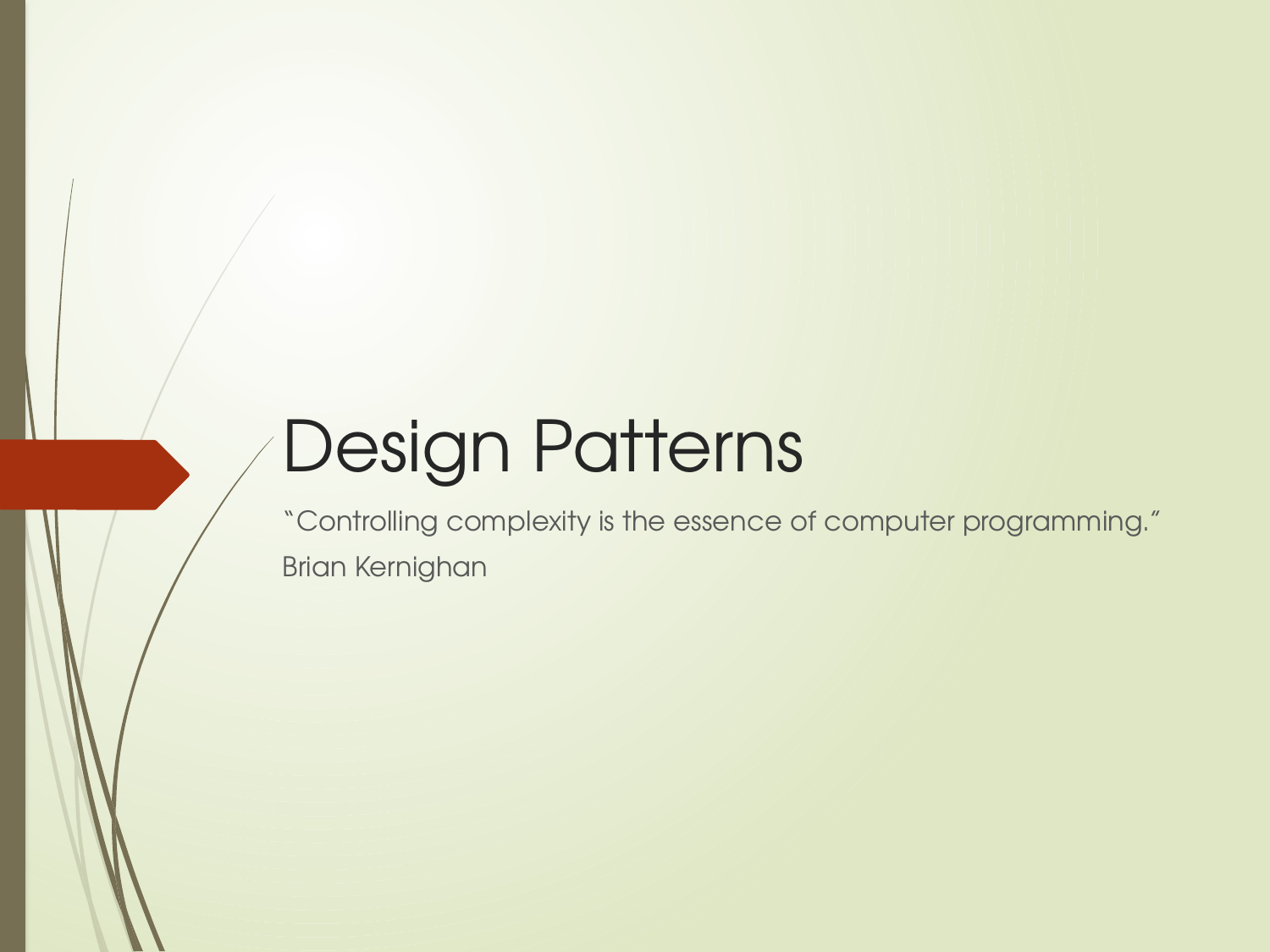

# Design Patterns
“Controlling complexity is the essence of computer programming.”
Brian Kernighan